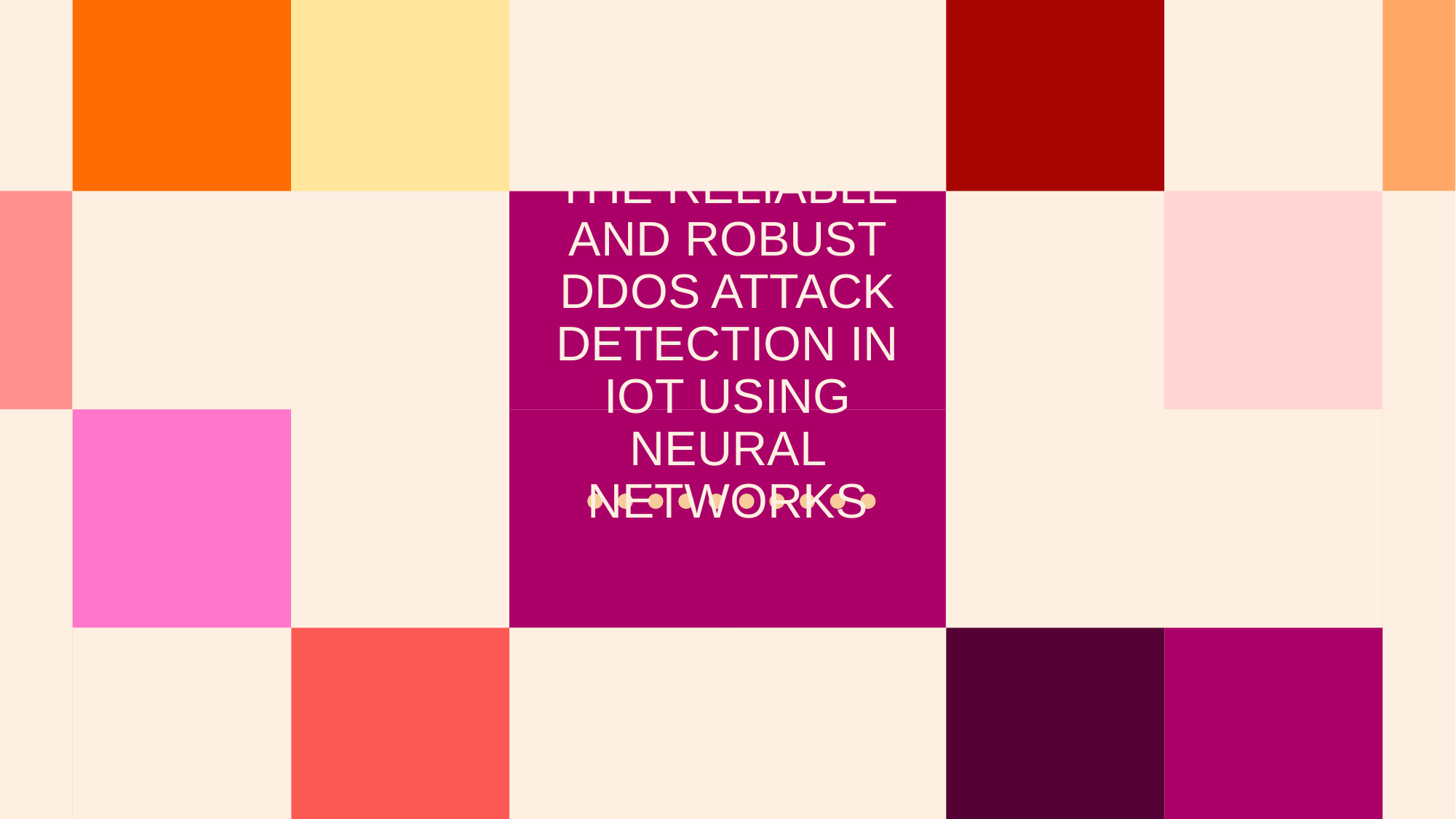

# THE RELIABLE AND ROBUST DDOS ATTACK DETECTION IN IOT USING NEURAL NETWORKS